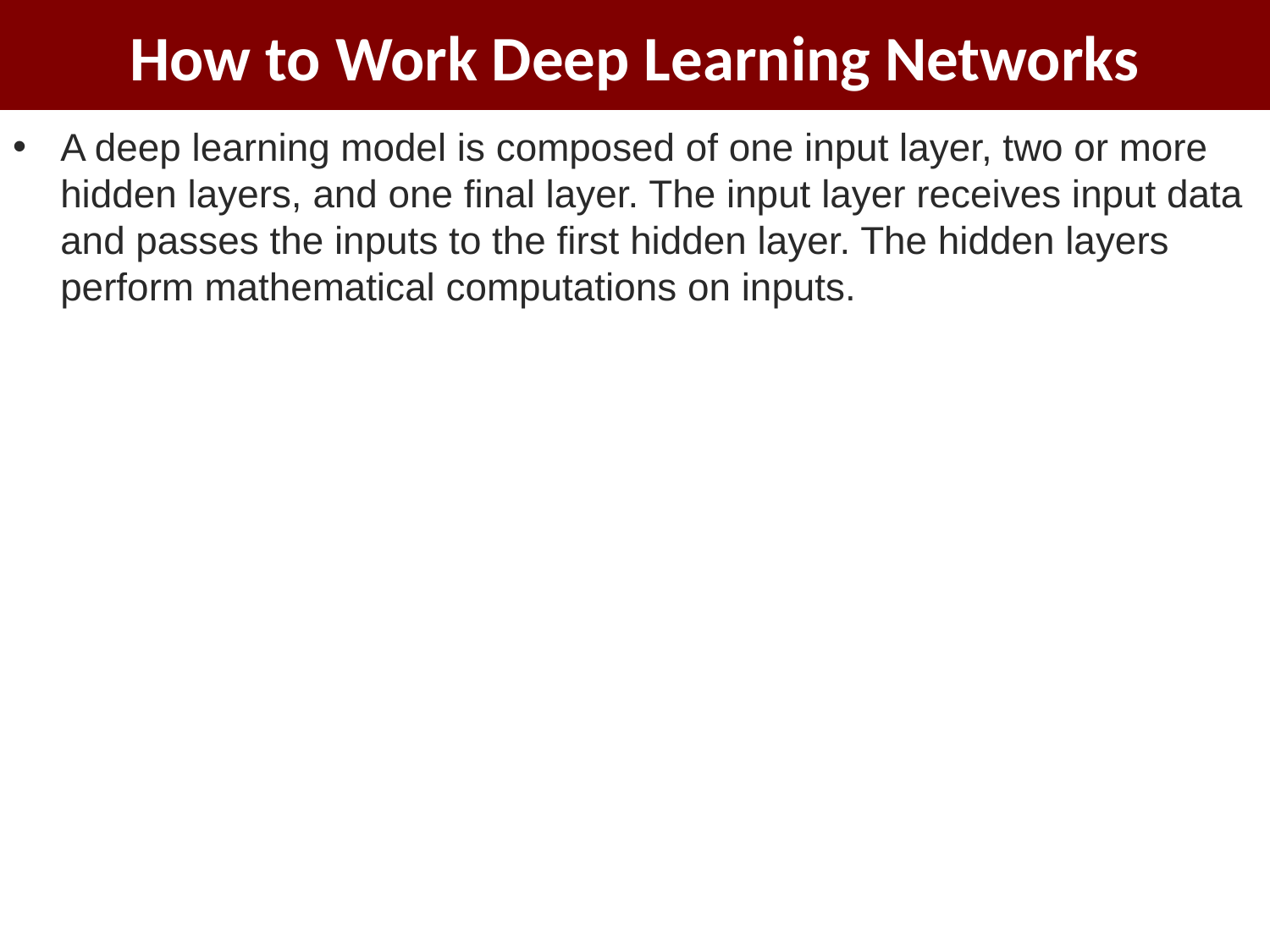

# How to Work Deep Learning Networks
A deep learning model is composed of one input layer, two or more hidden layers, and one final layer. The input layer receives input data and passes the inputs to the first hidden layer. The hidden layers perform mathematical computations on inputs.